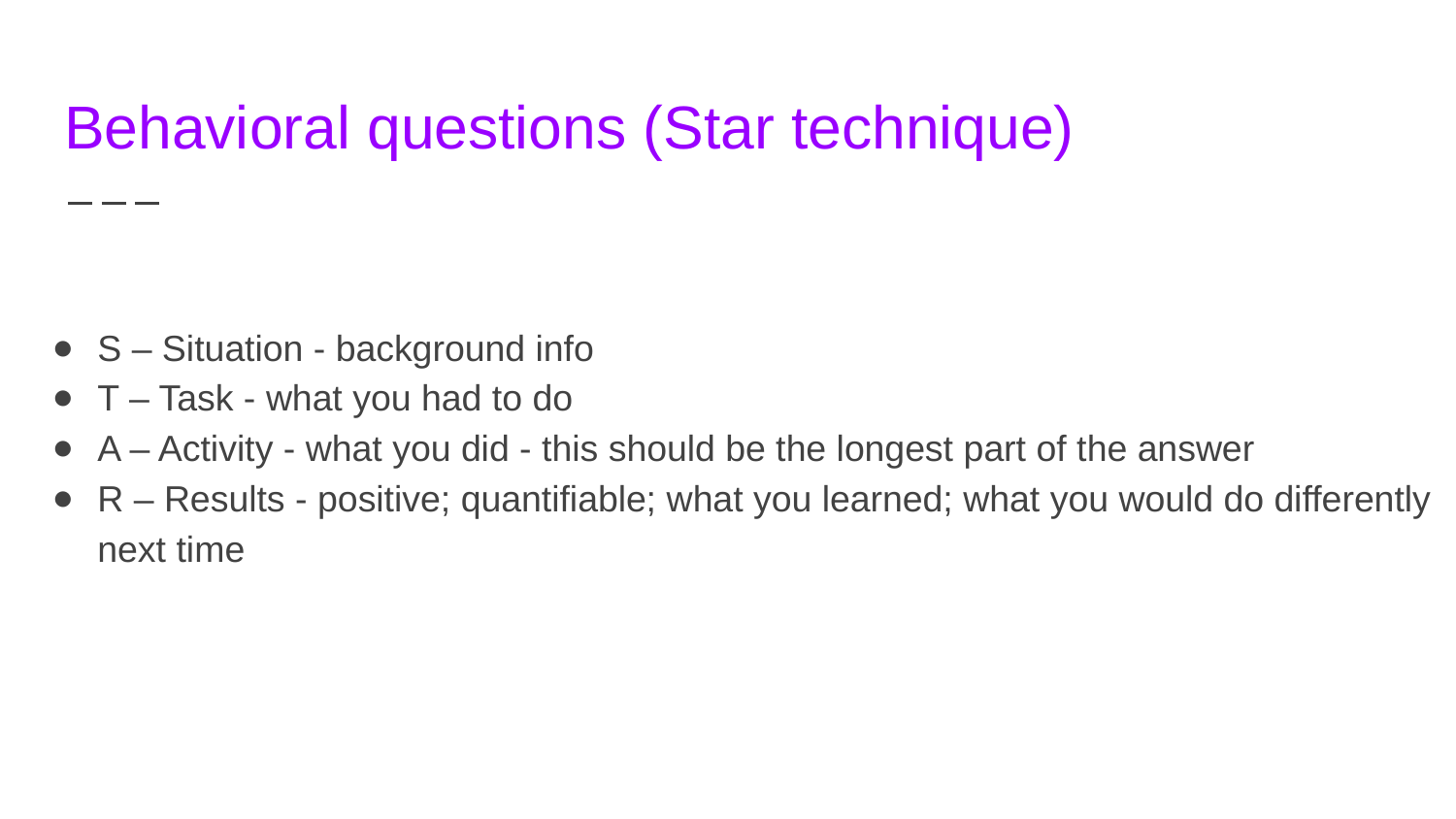

# Behavioral questions (Star technique)

S – Situation - background info
T – Task - what you had to do
A – Activity - what you did - this should be the longest part of the answer
R – Results - positive; quantifiable; what you learned; what you would do differently next time